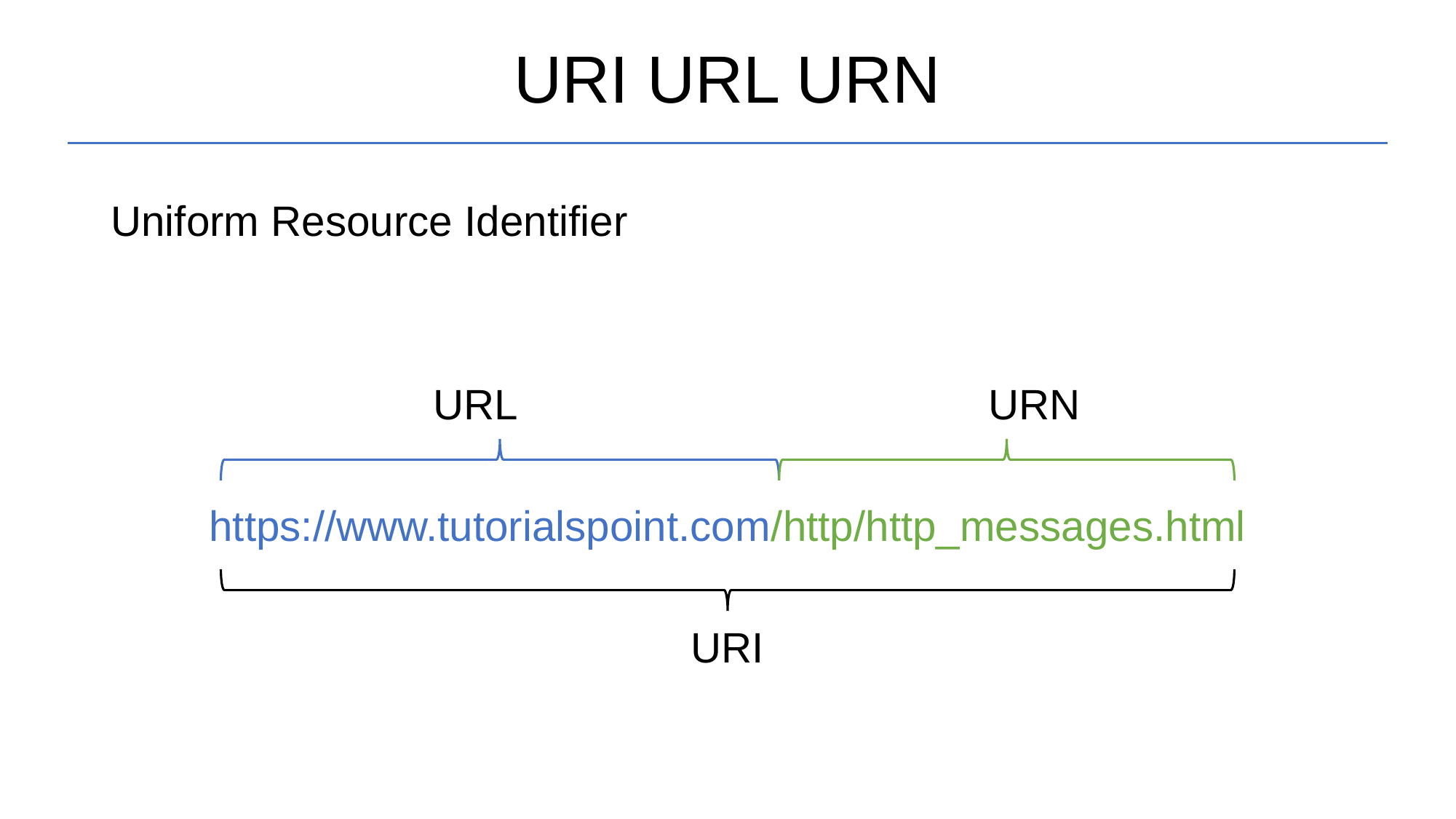

# URI URL URN

Uniform Resource Identifier

     URL                                        URN

https://www.tutorialspoint.com/http/http_messages.html

URI